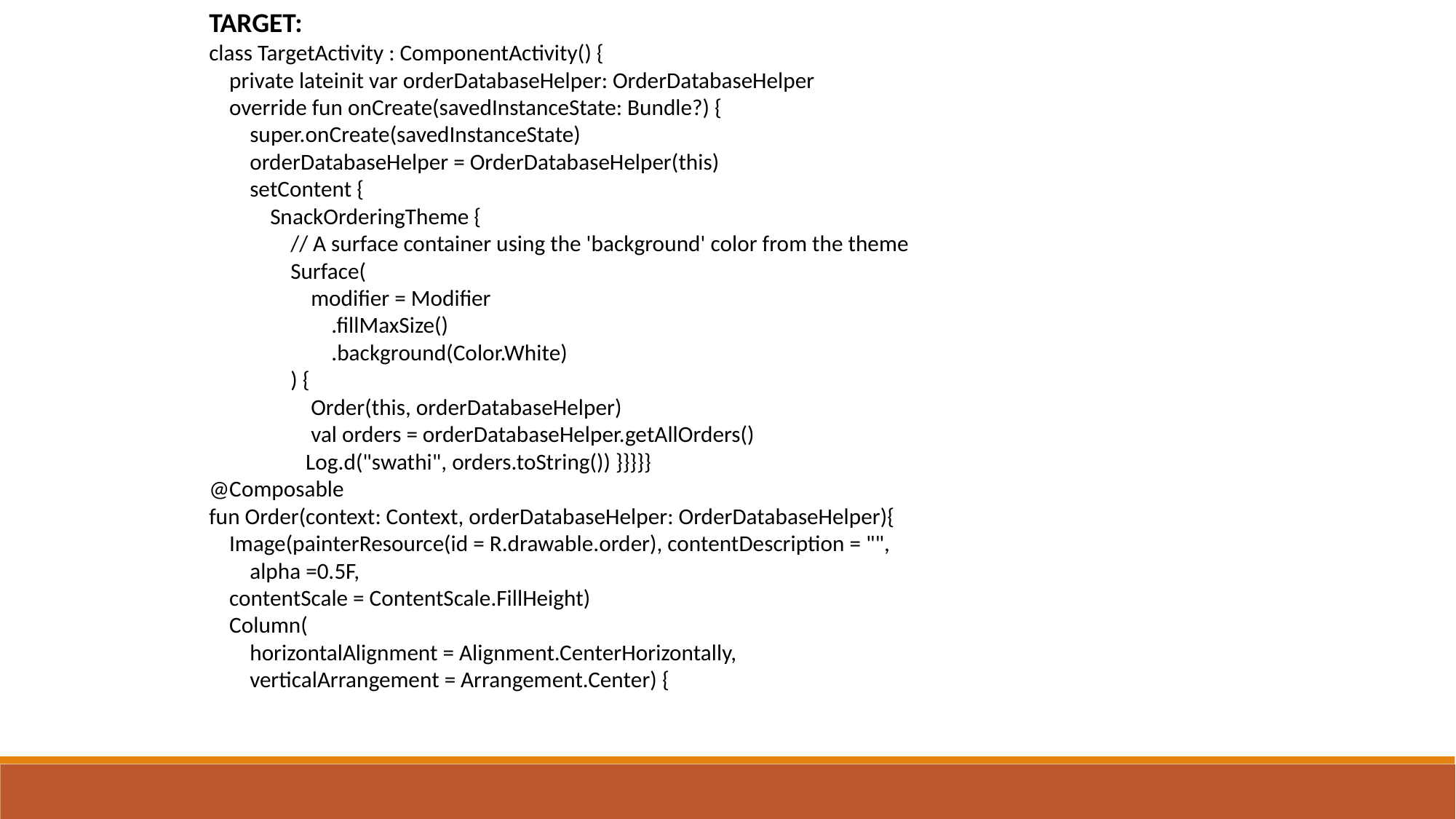

TARGET:
class TargetActivity : ComponentActivity() {
    private lateinit var orderDatabaseHelper: OrderDatabaseHelper
    override fun onCreate(savedInstanceState: Bundle?) {
        super.onCreate(savedInstanceState)
        orderDatabaseHelper = OrderDatabaseHelper(this)
        setContent {
            SnackOrderingTheme {
                // A surface container using the 'background' color from the theme
                Surface(
                    modifier = Modifier
                        .fillMaxSize()
                        .background(Color.White)
                ) {
                    Order(this, orderDatabaseHelper)
                    val orders = orderDatabaseHelper.getAllOrders()
                   Log.d("swathi", orders.toString()) }}}}}
@Composable
fun Order(context: Context, orderDatabaseHelper: OrderDatabaseHelper){
    Image(painterResource(id = R.drawable.order), contentDescription = "",
        alpha =0.5F,
    contentScale = ContentScale.FillHeight)
    Column(
        horizontalAlignment = Alignment.CenterHorizontally,
        verticalArrangement = Arrangement.Center) {